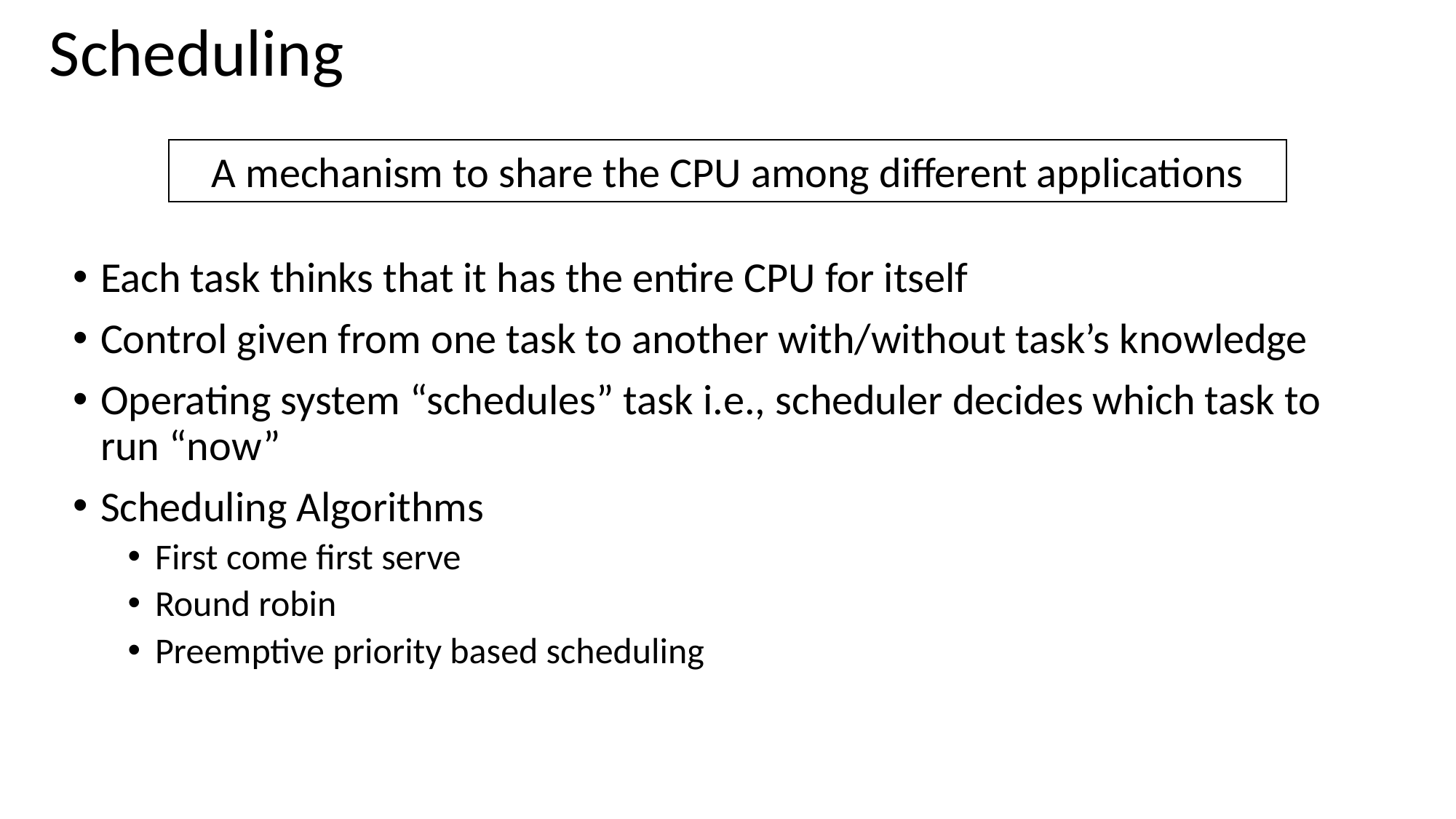

# Scheduling
A mechanism to share the CPU among different applications
Each task thinks that it has the entire CPU for itself
Control given from one task to another with/without task’s knowledge
Operating system “schedules” task i.e., scheduler decides which task to run “now”
Scheduling Algorithms
First come first serve
Round robin
Preemptive priority based scheduling